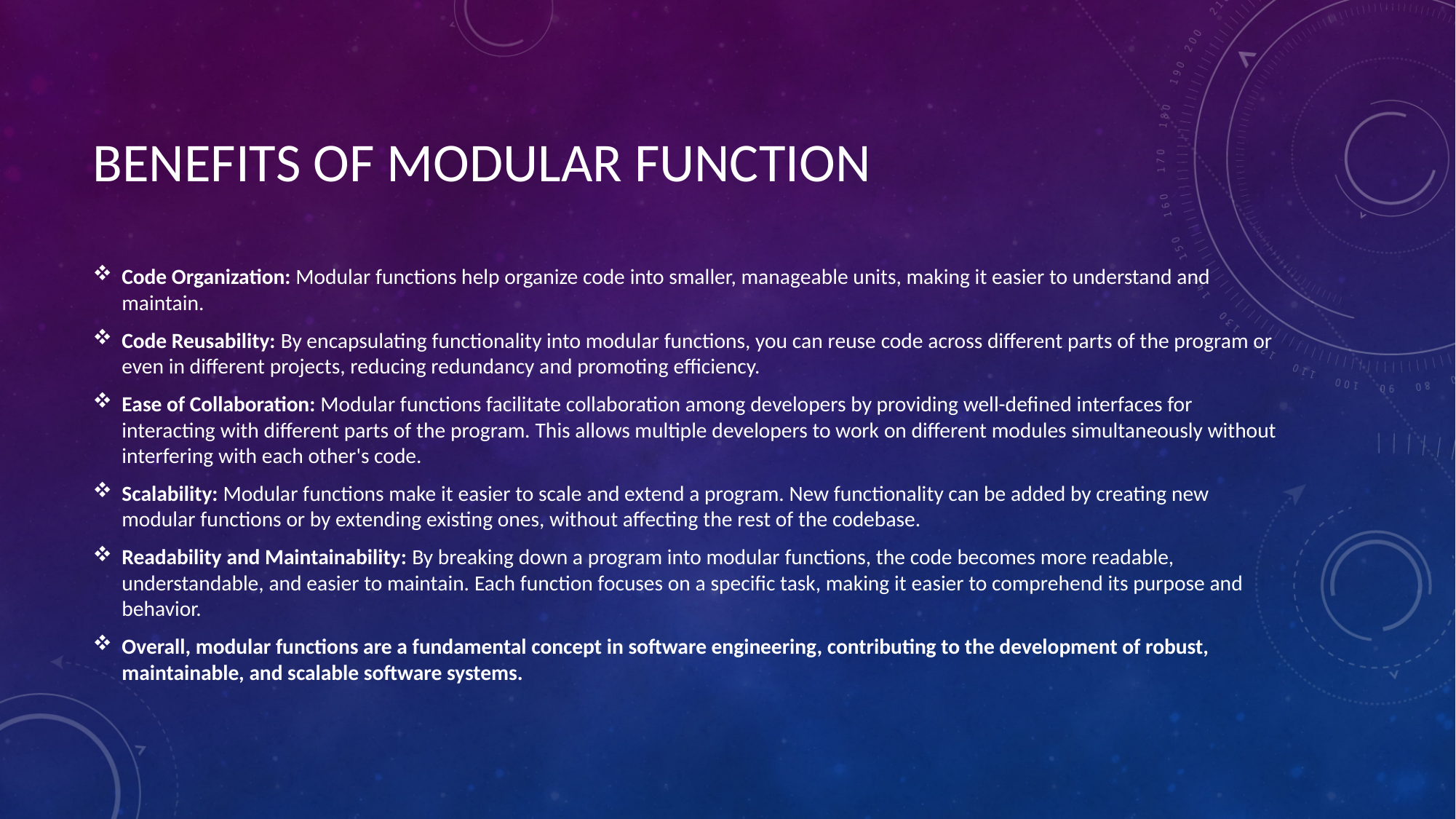

# BENEFITS OF MODULAR FUNCTION
Code Organization: Modular functions help organize code into smaller, manageable units, making it easier to understand and maintain.
Code Reusability: By encapsulating functionality into modular functions, you can reuse code across different parts of the program or even in different projects, reducing redundancy and promoting efficiency.
Ease of Collaboration: Modular functions facilitate collaboration among developers by providing well-defined interfaces for interacting with different parts of the program. This allows multiple developers to work on different modules simultaneously without interfering with each other's code.
Scalability: Modular functions make it easier to scale and extend a program. New functionality can be added by creating new modular functions or by extending existing ones, without affecting the rest of the codebase.
Readability and Maintainability: By breaking down a program into modular functions, the code becomes more readable, understandable, and easier to maintain. Each function focuses on a specific task, making it easier to comprehend its purpose and behavior.
Overall, modular functions are a fundamental concept in software engineering, contributing to the development of robust, maintainable, and scalable software systems.